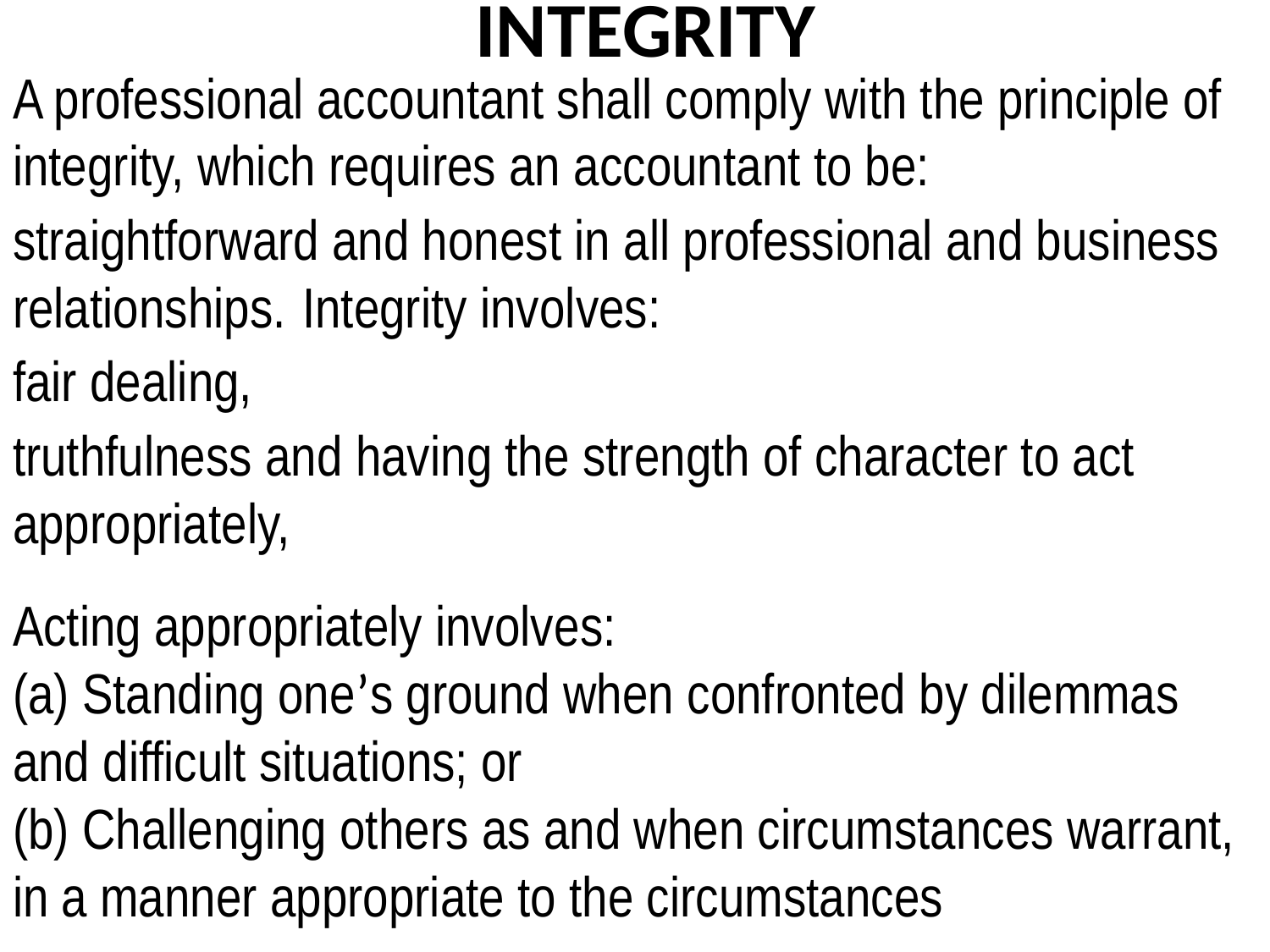

# INTEGRITY
A professional accountant shall comply with the principle of integrity, which requires an accountant to be:

straightforward and honest in all professional and business relationships. Integrity involves:

fair dealing,

truthfulness and having the strength of character to act appropriately,

Acting appropriately involves:
(a) Standing one’s ground when confronted by dilemmas and difficult situations; or
(b) Challenging others as and when circumstances warrant, in a manner appropriate to the circumstances